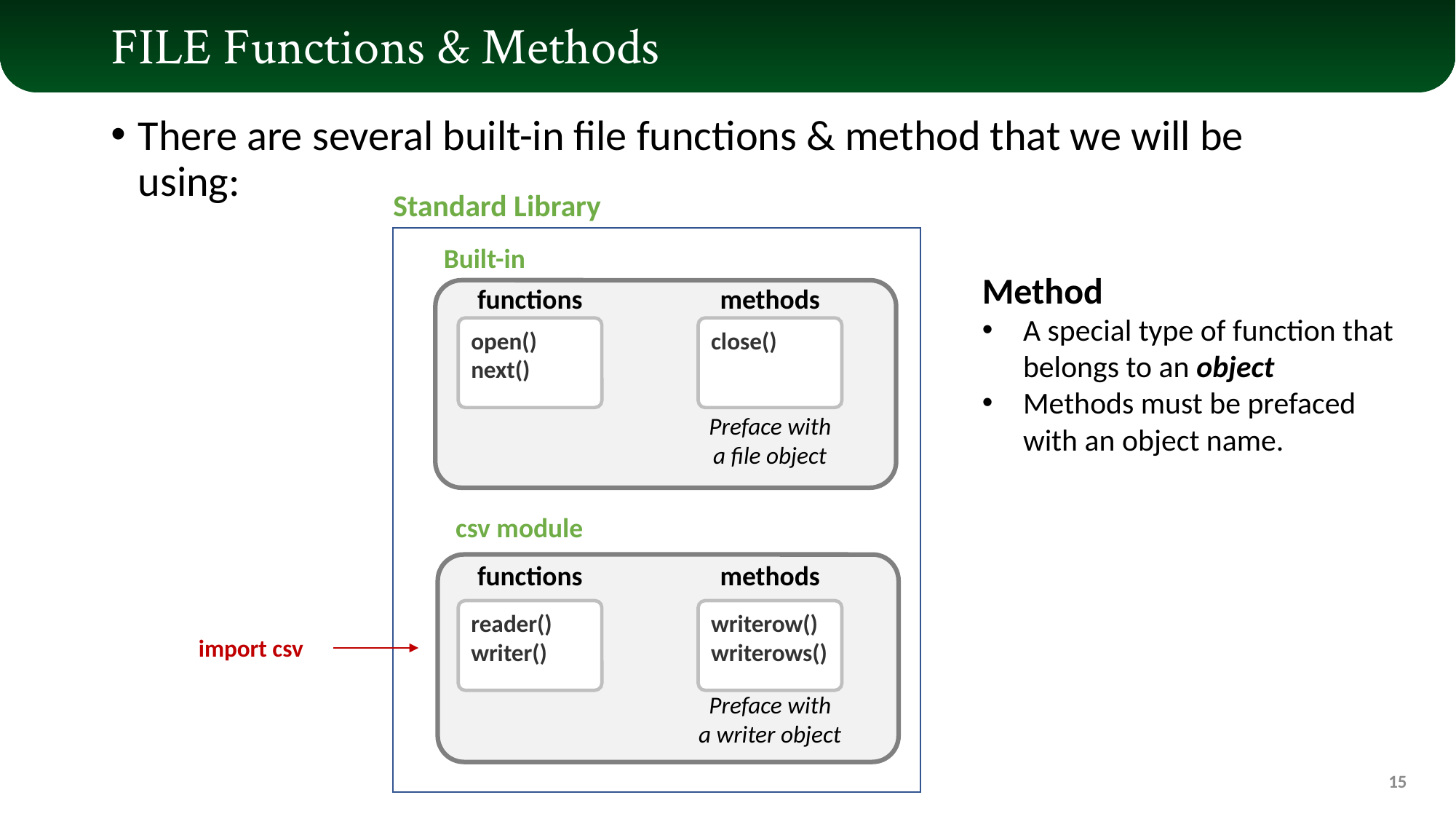

# FILE Functions & Methods
There are several built-in file functions & method that we will be using:

Standard Library

Built-in
Method
A special type of function that belongs to an object
Methods must be prefaced with an object name.

functions
methods

open()
next()
close()
Preface with
a file object
csv module
functions
methods

reader()
writer()
writerow()
writerows()
import csv
Preface with
a writer object
15